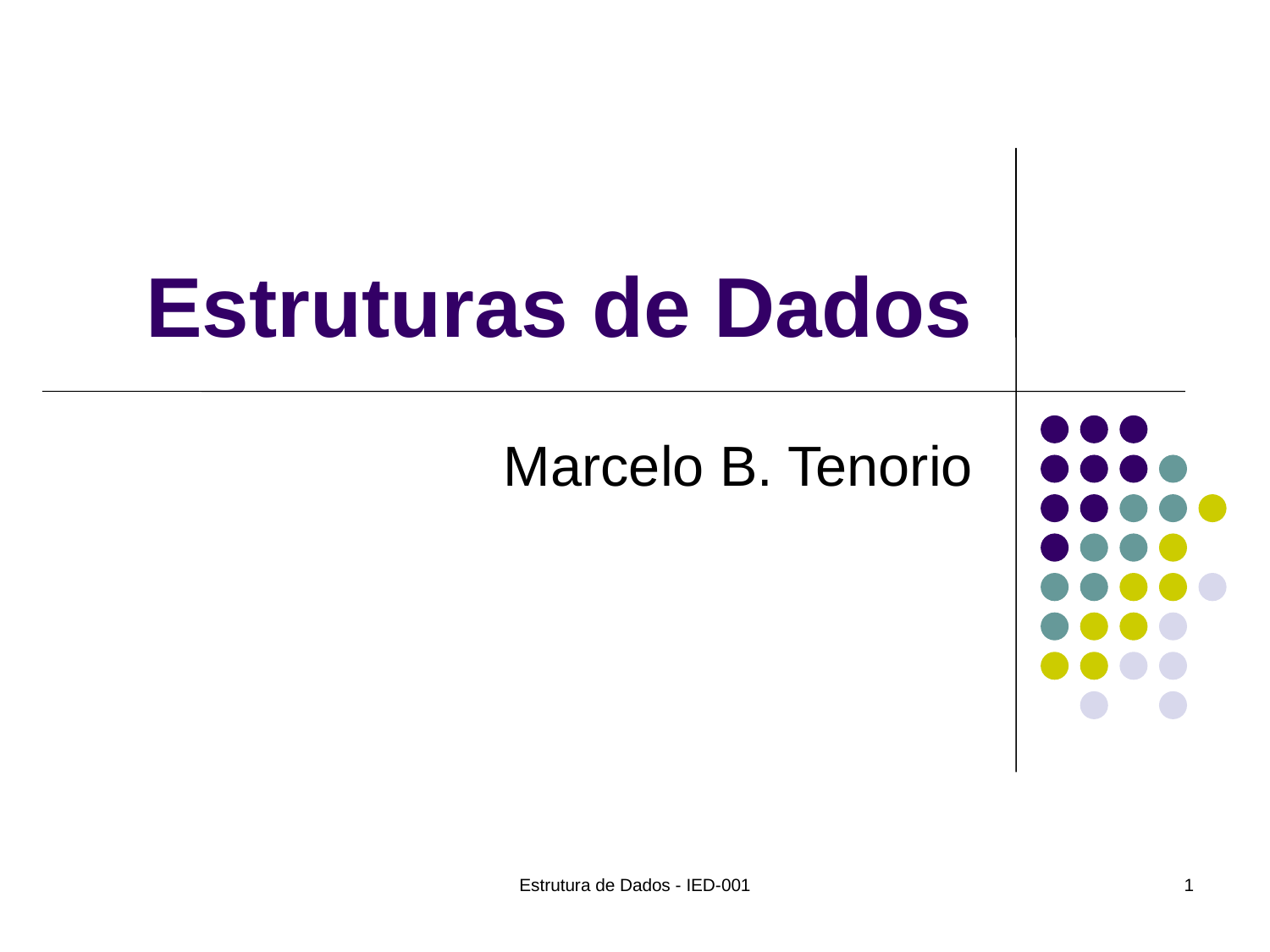

# Estruturas de Dados
Marcelo B. Tenorio
Estrutura de Dados - IED-001
1